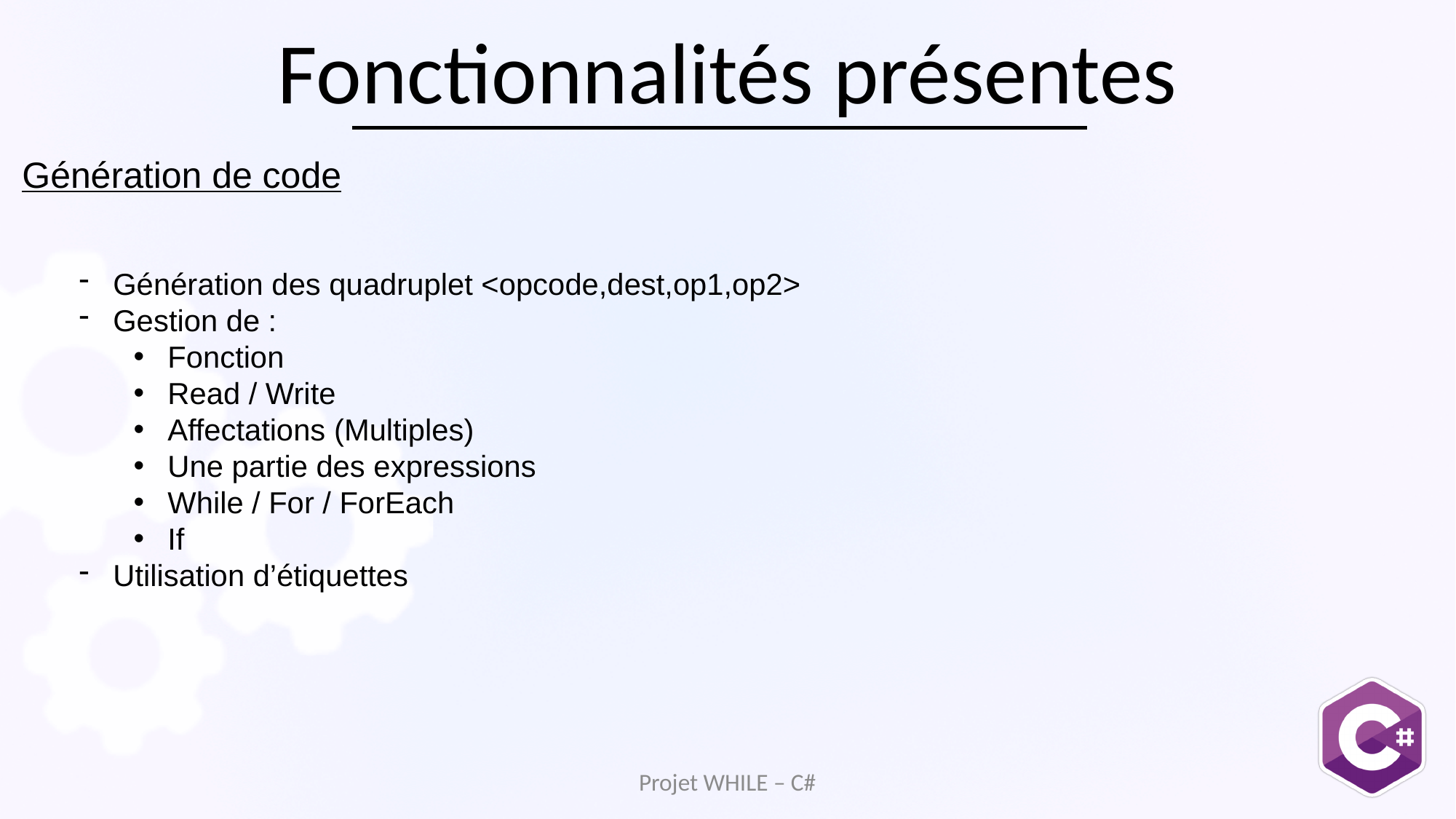

# Fonctionnalités présentes
Génération de code
Génération des quadruplet <opcode,dest,op1,op2>
Gestion de :
Fonction
Read / Write
Affectations (Multiples)
Une partie des expressions
While / For / ForEach
If
Utilisation d’étiquettes

Projet WHILE – C#